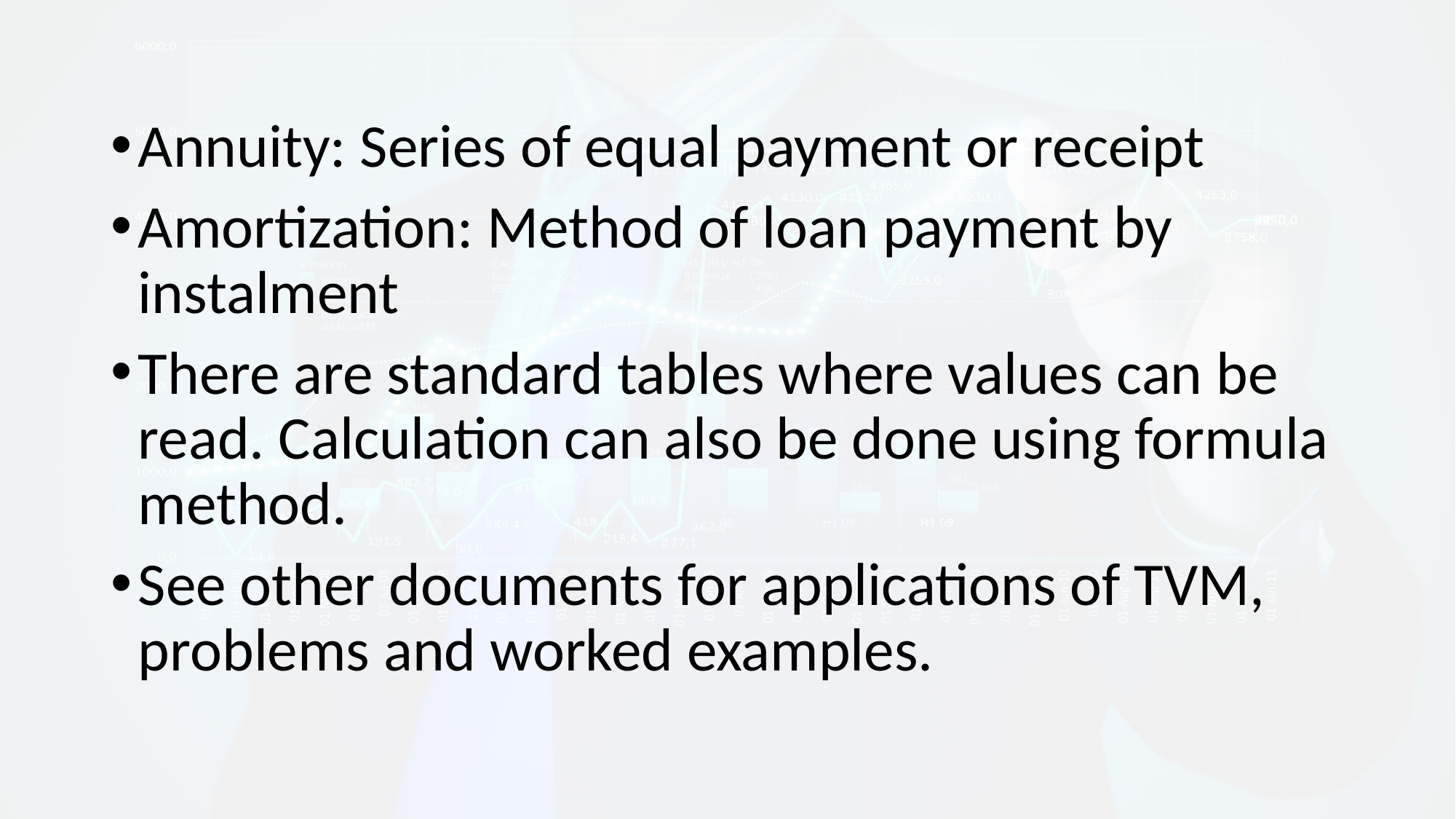

Annuity: Series of equal payment or receipt
Amortization: Method of loan payment by instalment
There are standard tables where values can be read. Calculation can also be done using formula method.
See other documents for applications of TVM, problems and worked examples.